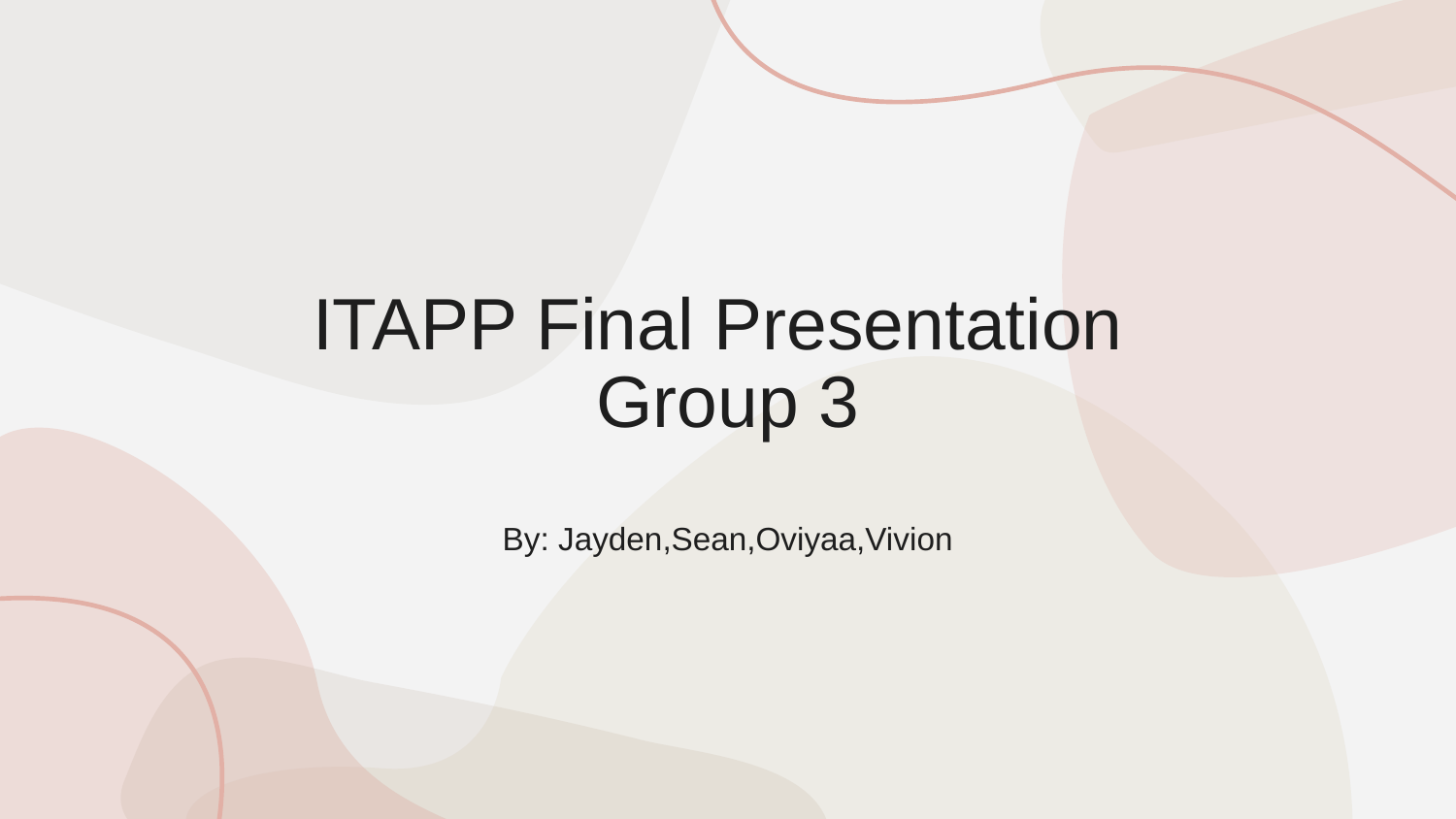

# ITAPP Final Presentation
Group 3
By: Jayden,Sean,Oviyaa,Vivion